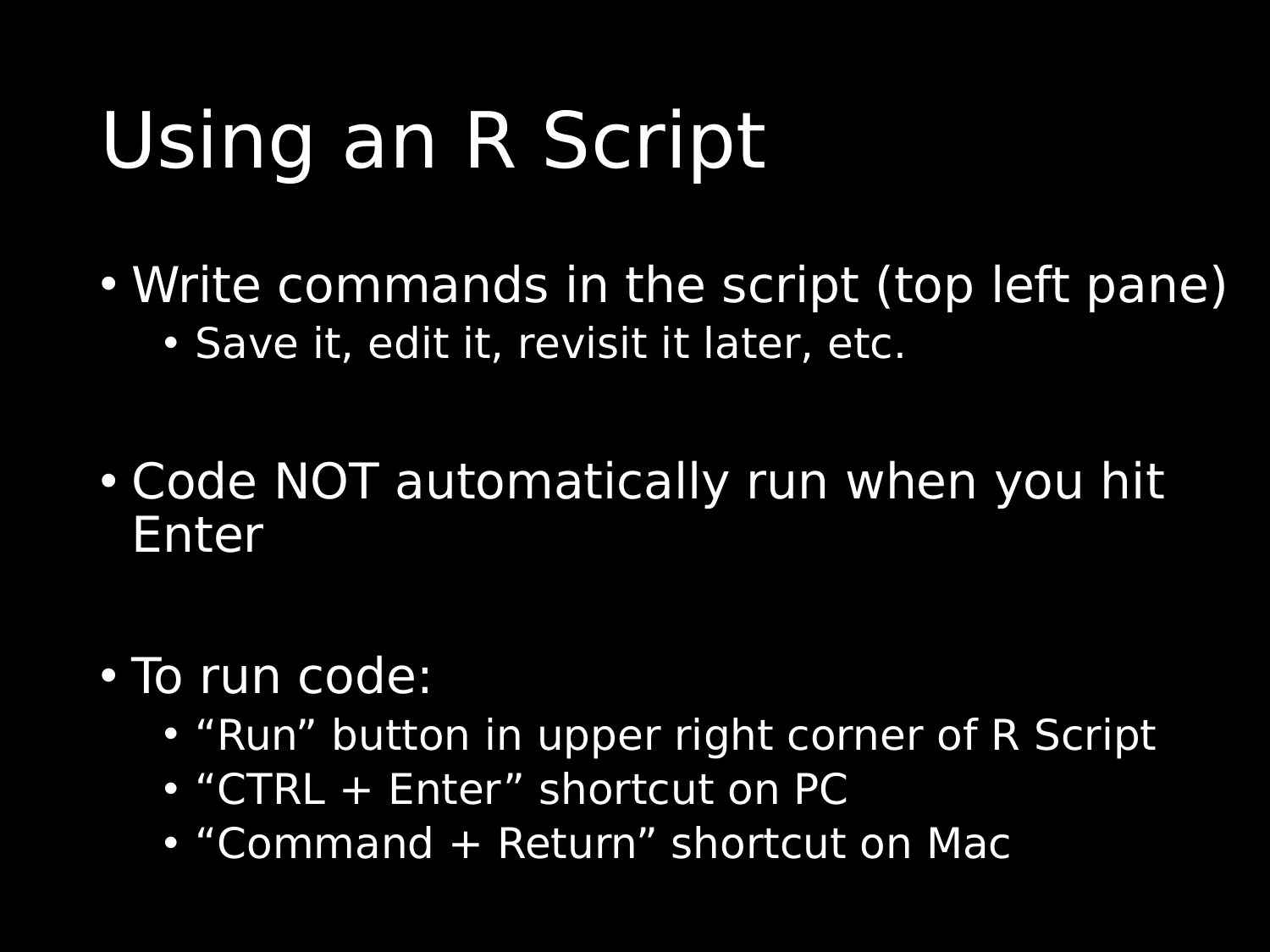

# Using an R Script
Write commands in the script (top left pane)
Save it, edit it, revisit it later, etc.

Code NOT automatically run when you hit Enter

To run code:
“Run” button in upper right corner of R Script
“CTRL + Enter” shortcut on PC
“Command + Return” shortcut on Mac